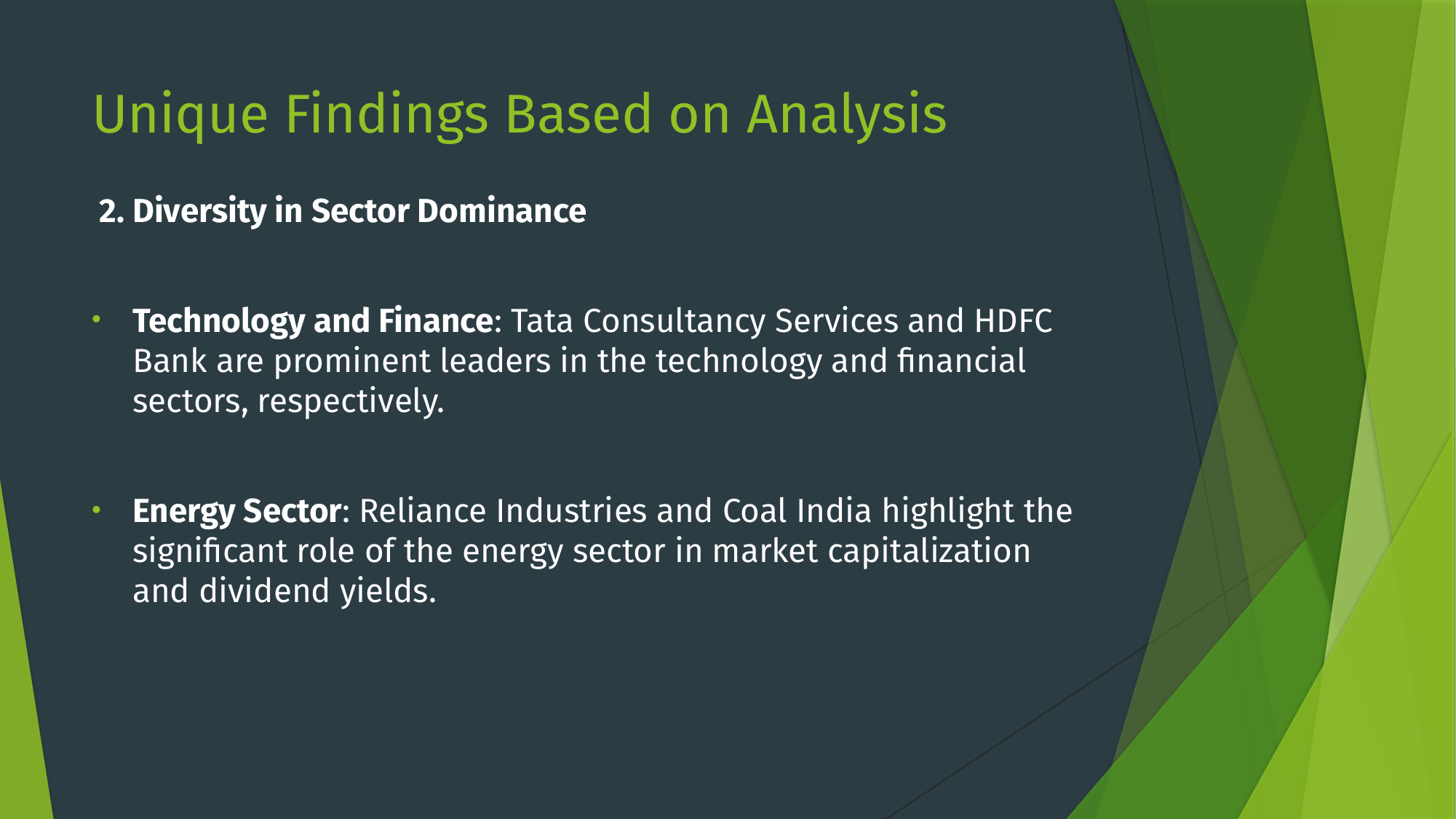

# Unique Findings Based on Analysis
 2. Diversity in Sector Dominance

Technology and Finance: Tata Consultancy Services and HDFC Bank are prominent leaders in the technology and financial sectors, respectively.

Energy Sector: Reliance Industries and Coal India highlight the significant role of the energy sector in market capitalization and dividend yields.